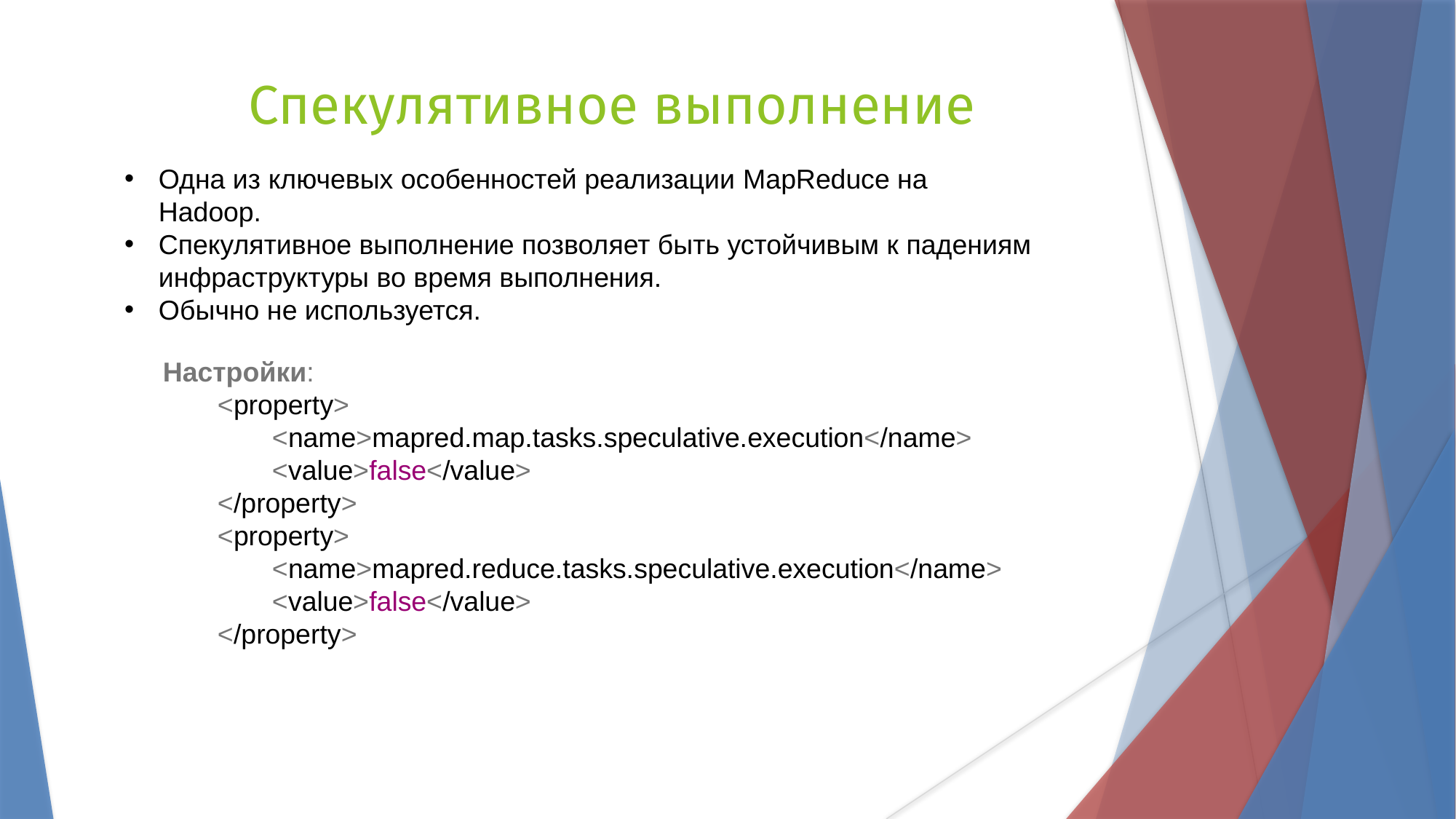

Спекулятивное выполнение
Одна из ключевых особенностей реализации MapReduce на Hadoop.
Спекулятивное выполнение позволяет быть устойчивым к падениям инфраструктуры во время выполнения.
Обычно не используется.

Настройки:
<property>
<name>mapred.map.tasks.speculative.execution</name>
<value>false</value>
</property>
<property>
<name>mapred.reduce.tasks.speculative.execution</name>
<value>false</value>
</property>